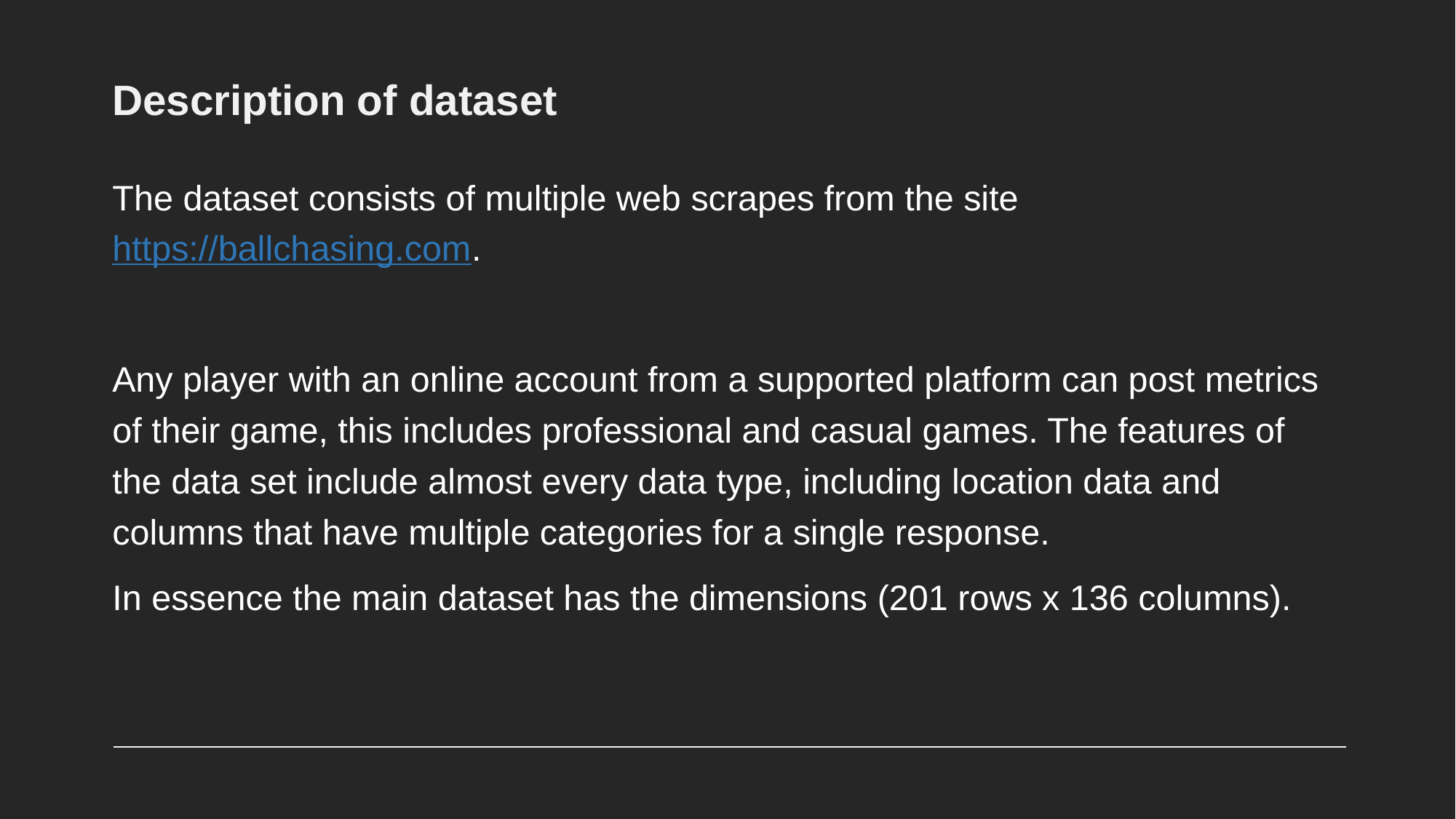

# Description of dataset
The dataset consists of multiple web scrapes from the site https://ballchasing.com.

Any player with an online account from a supported platform can post metrics of their game, this includes professional and casual games. The features of the data set include almost every data type, including location data and columns that have multiple categories for a single response.
In essence the main dataset has the dimensions (201 rows x 136 columns).